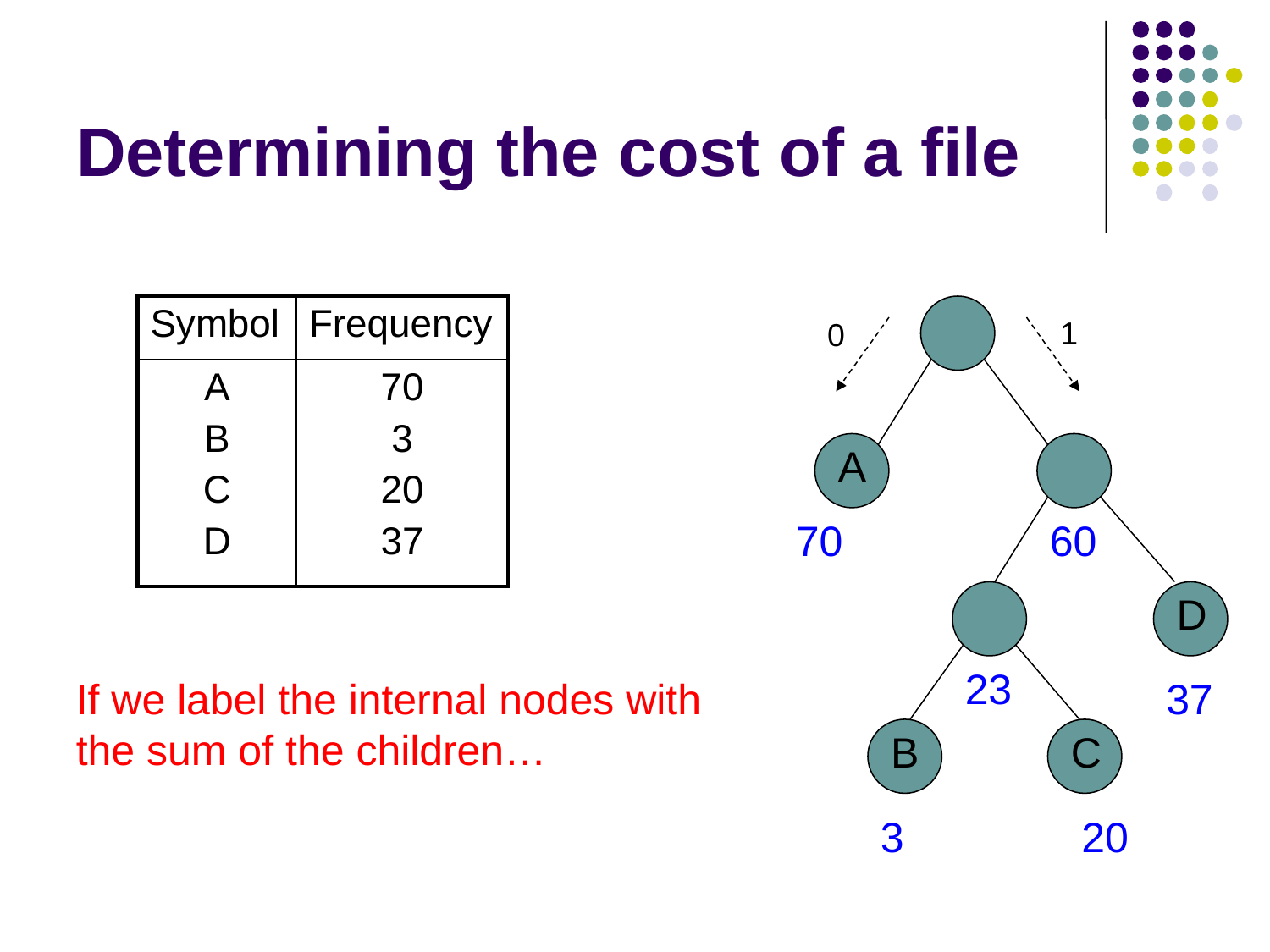

# Determining the cost of a file
| Symbol | Frequency |
| --- | --- |
| A B C D | 70 3 20 37 |

1
0

A

70
60

D

23
If we label the internal nodes with the sum of the children…
37

B

C
3
20